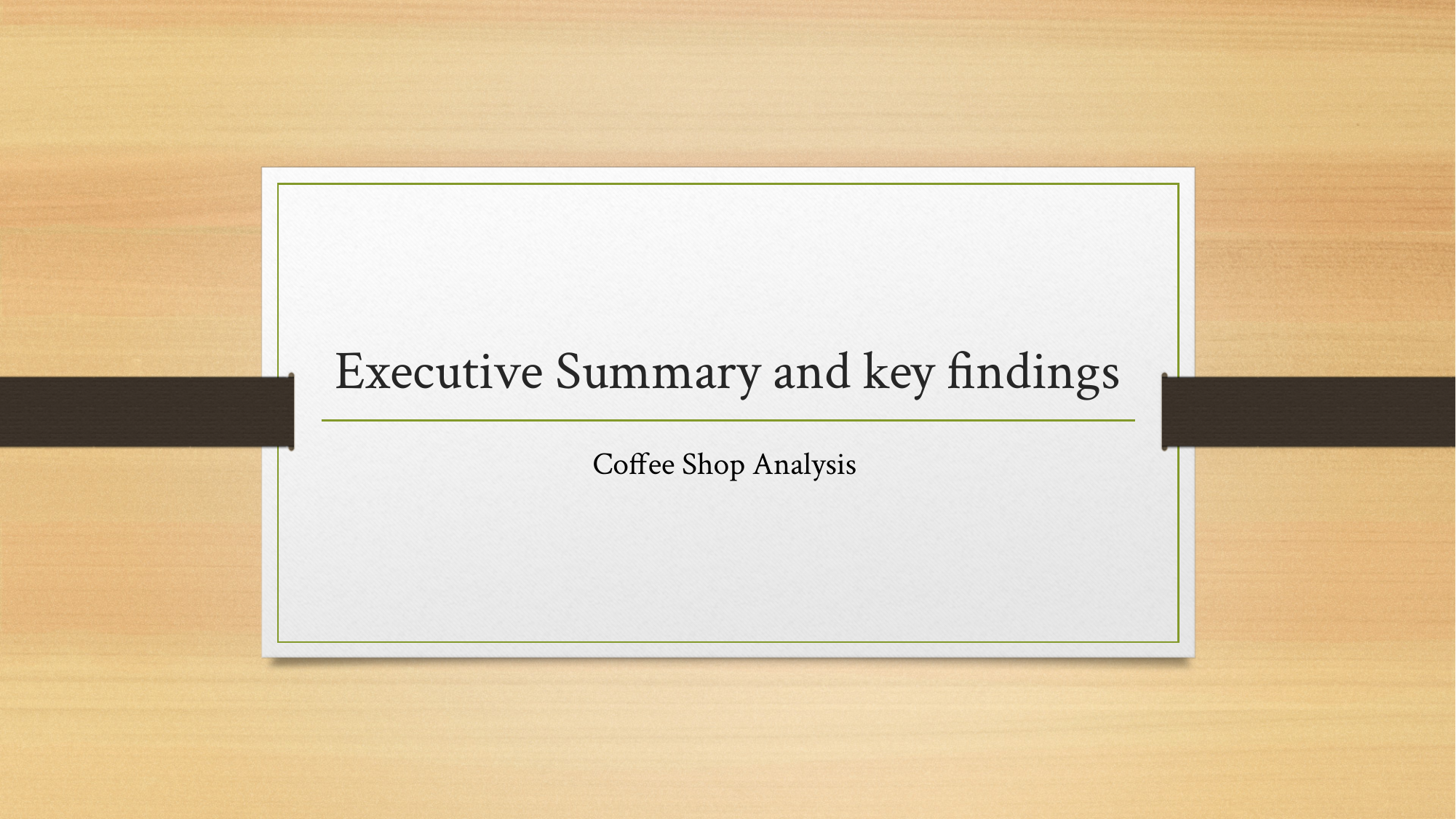

# Executive Summary and key findings
Coffee Shop Analysis